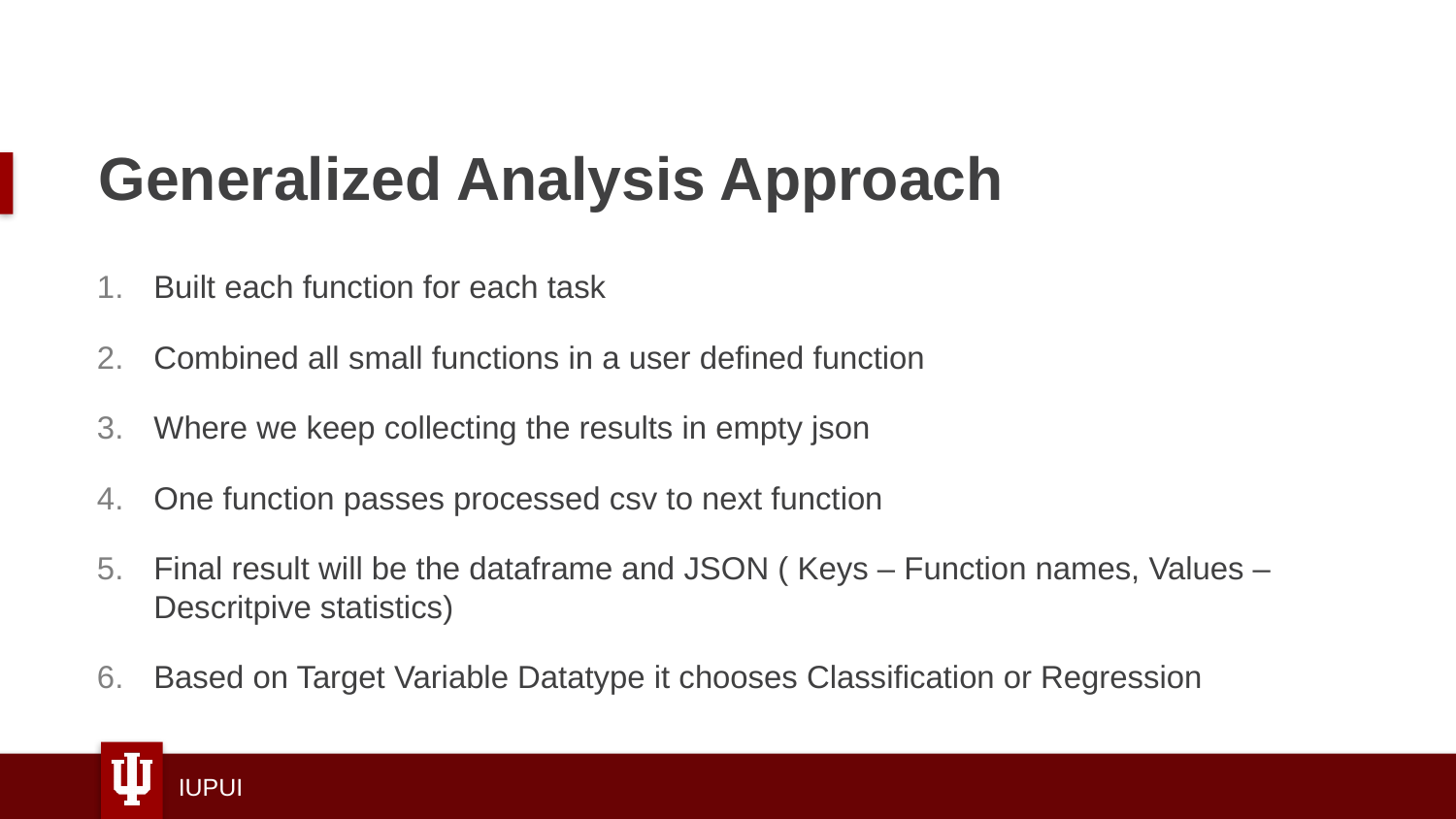

# Generalized Analysis Approach
Built each function for each task
Combined all small functions in a user defined function
Where we keep collecting the results in empty json
One function passes processed csv to next function
Final result will be the dataframe and JSON ( Keys – Function names, Values – Descritpive statistics)
Based on Target Variable Datatype it chooses Classification or Regression